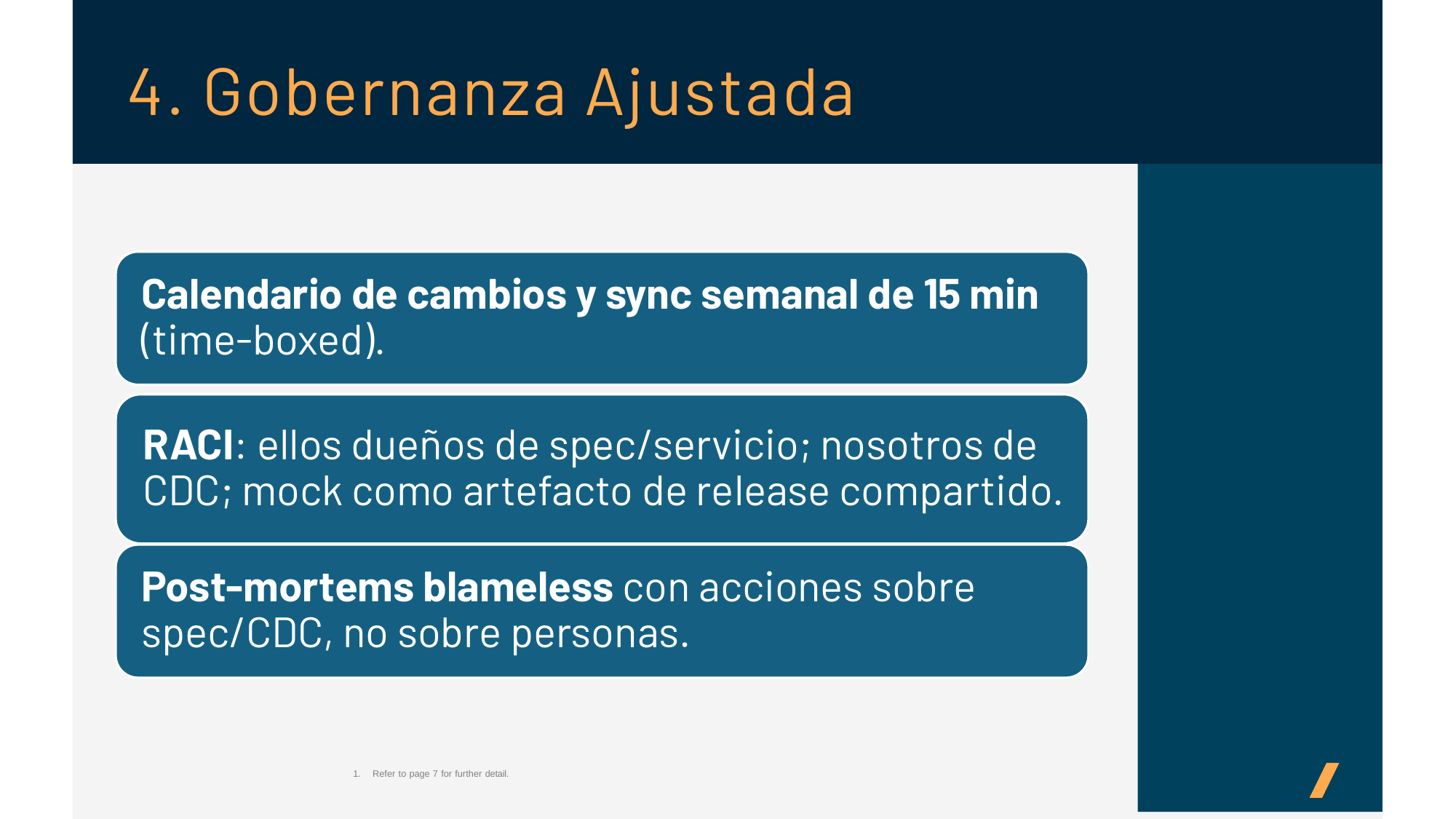

# 4. Gobernanza Ajustada

Calendario de cambios y sync semanal de 15 min (time-boxed).
RACI: ellos dueños de spec/servicio; nosotros de CDC; mock como artefacto de release compartido.
Post-mortems blameless con acciones sobre spec/CDC, no sobre personas.
1.	Refer to page 7 for further detail.